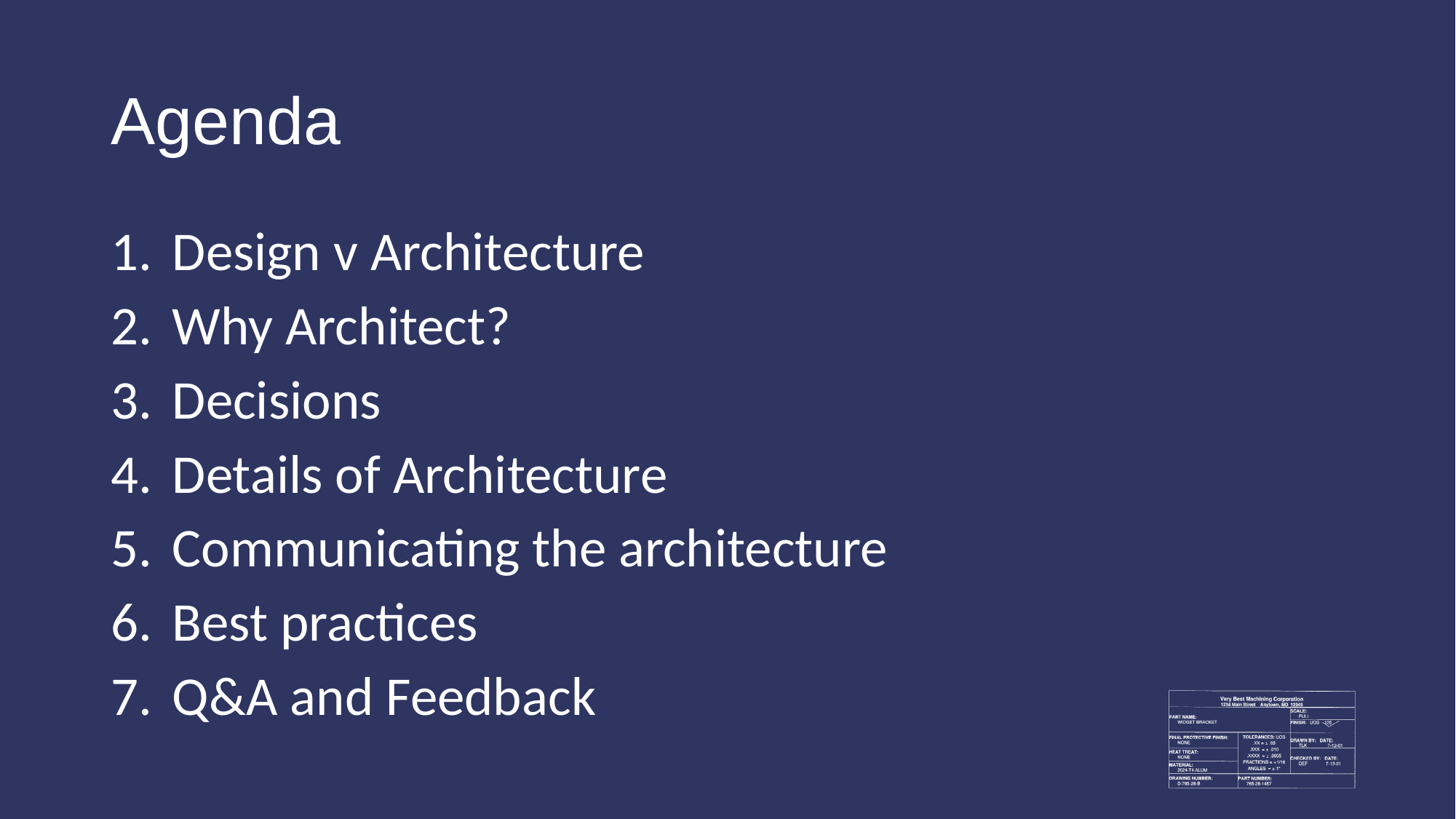

# Agenda
Design v Architecture
Why Architect?
Decisions
Details of Architecture
Communicating the architecture
Best practices
Q&A and Feedback